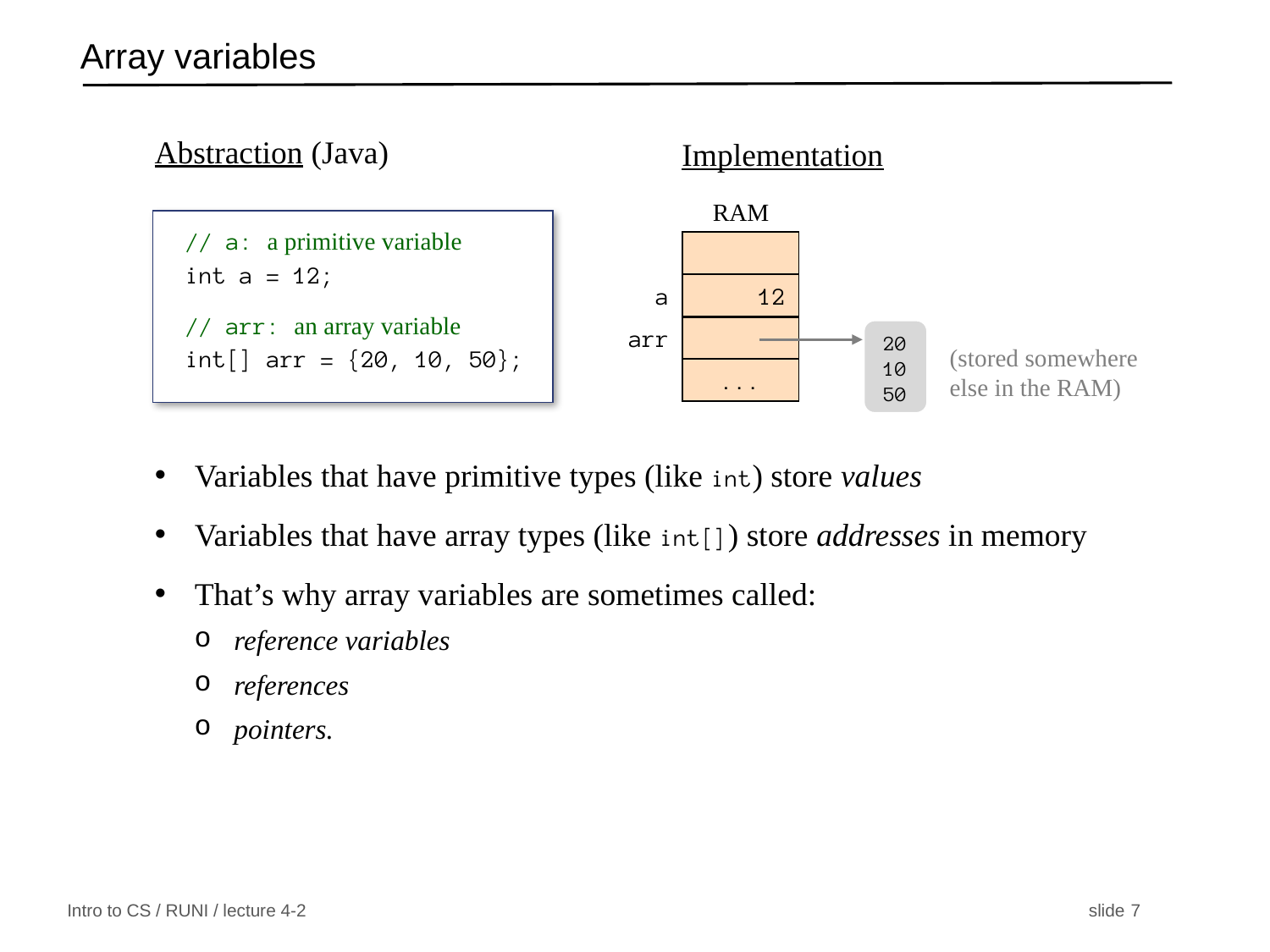

# Array variables
Abstraction (Java)
Implementation
RAM
. . .

a
10
 12
arr

20
10
50

(stored somewhere else in the RAM)
. . .
...
// a: a primitive variable
int a = 12;
// arr: an array variable
int[] arr = {20, 10, 50};

Variables that have primitive types (like int) store values
Variables that have array types (like int[]) store addresses in memory
That’s why array variables are sometimes called:
reference variables
references
pointers.